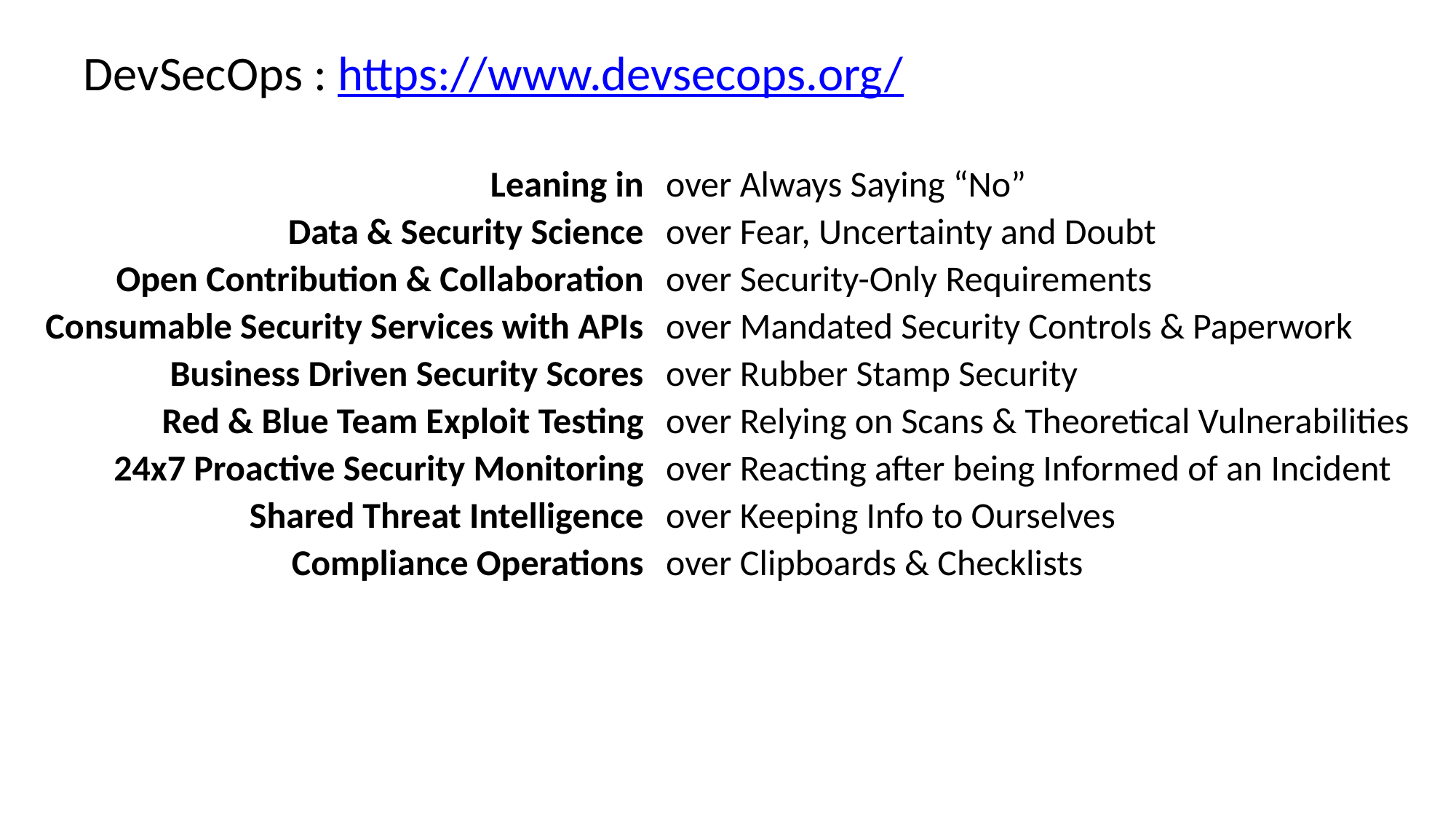

# DevSecOps : https://www.devsecops.org/
| Leaning in | over Always Saying “No” |
| --- | --- |
| Data & Security Science | over Fear, Uncertainty and Doubt |
| Open Contribution & Collaboration | over Security-Only Requirements |
| Consumable Security Services with APIs | over Mandated Security Controls & Paperwork |
| Business Driven Security Scores | over Rubber Stamp Security |
| Red & Blue Team Exploit Testing | over Relying on Scans & Theoretical Vulnerabilities |
| 24x7 Proactive Security Monitoring | over Reacting after being Informed of an Incident |
| Shared Threat Intelligence | over Keeping Info to Ourselves |
| Compliance Operations | over Clipboards & Checklists |